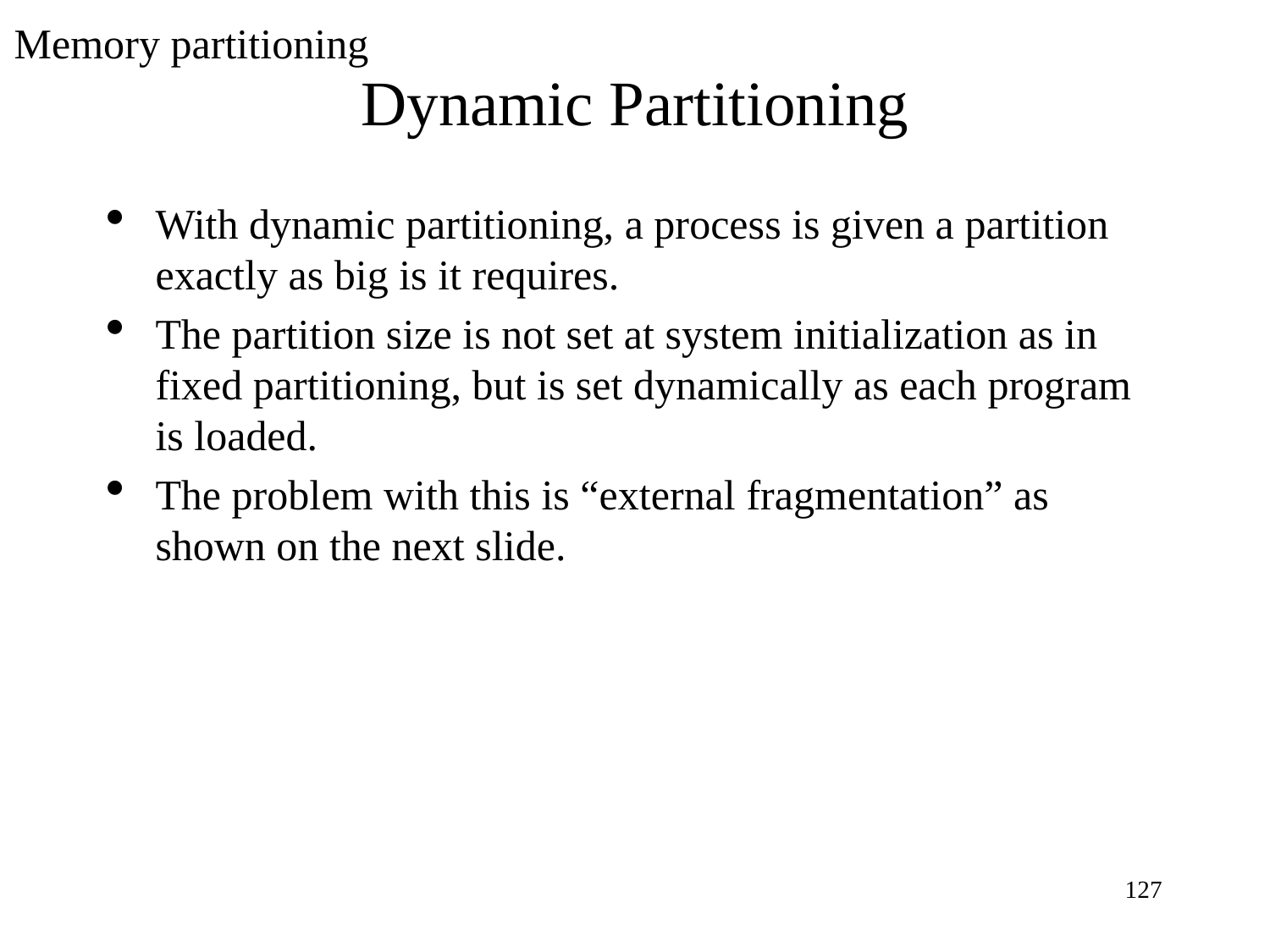

Memory partitioning
Dynamic Partitioning
With dynamic partitioning, a process is given a partition exactly as big is it requires.
The partition size is not set at system initialization as in fixed partitioning, but is set dynamically as each program is loaded.
The problem with this is “external fragmentation” as shown on the next slide.
127